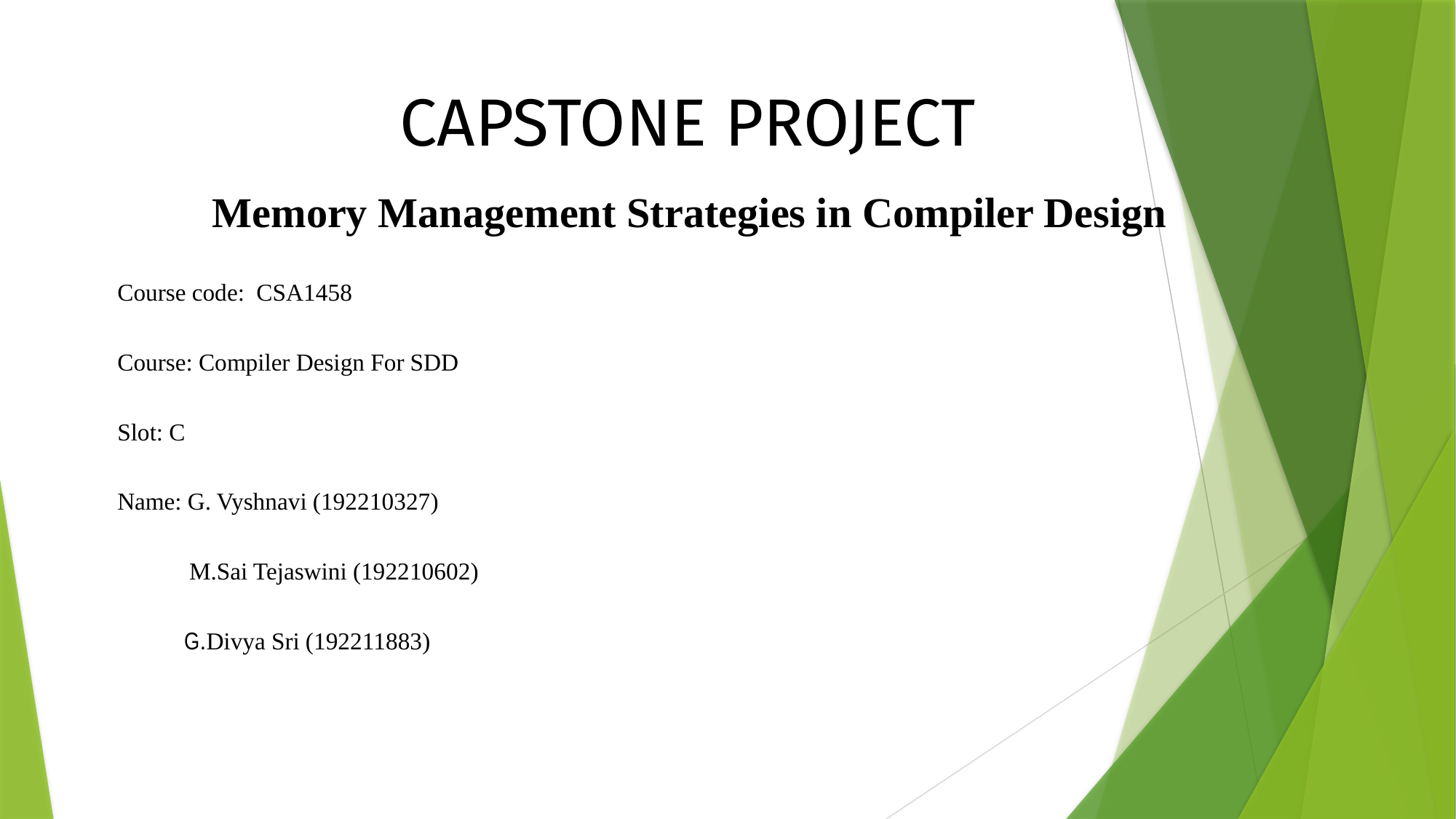

CAPSTONE PROJECT
Memory Management Strategies in Compiler Design
Course code:  CSA1458
Course: Compiler Design For SDD
Slot: C
Name: G. Vyshnavi (192210327)
            M.Sai Tejaswini (192210602)
           G.Divya Sri (192211883)